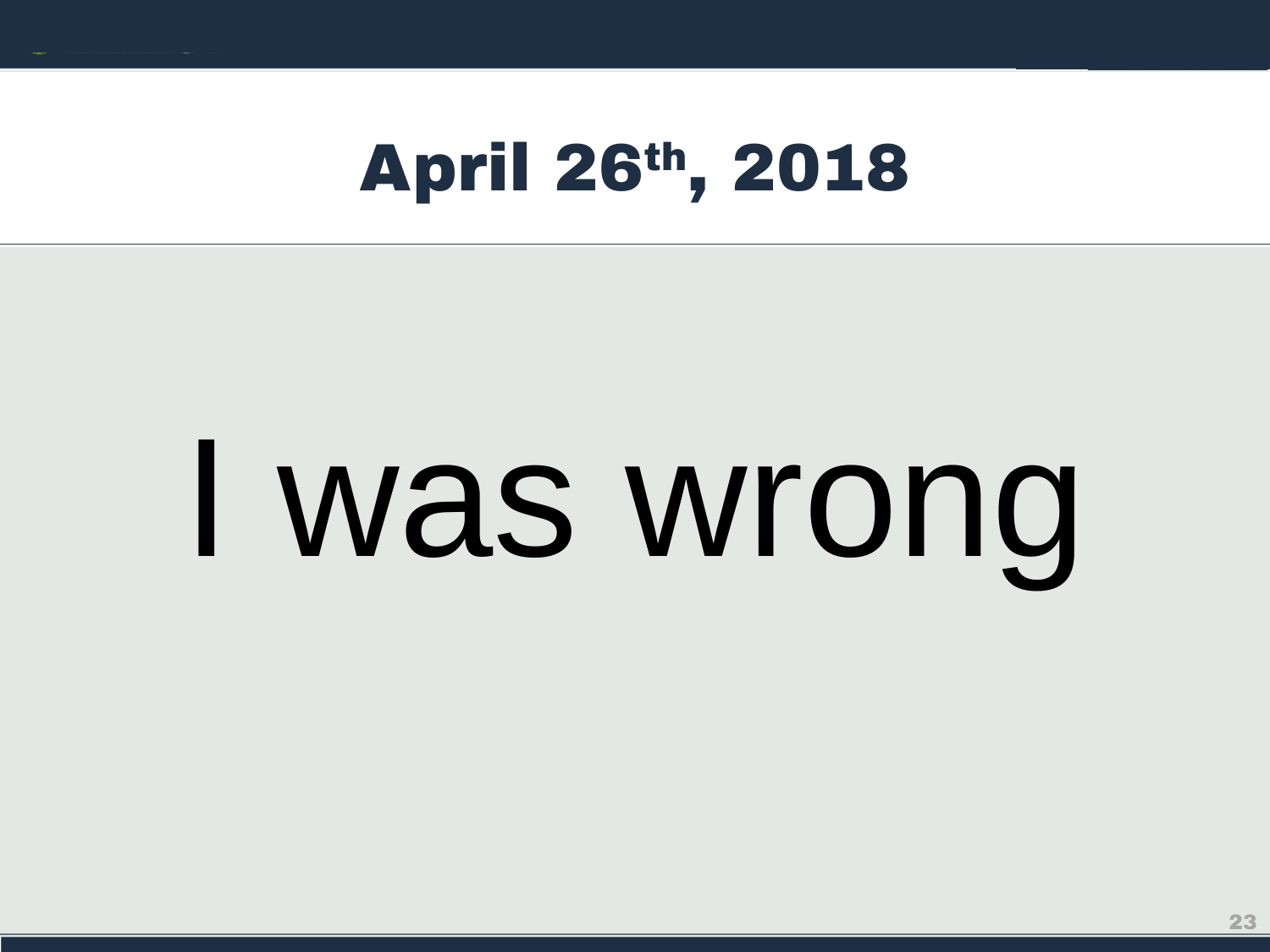

# April 26th, 2018
I was wrong
23